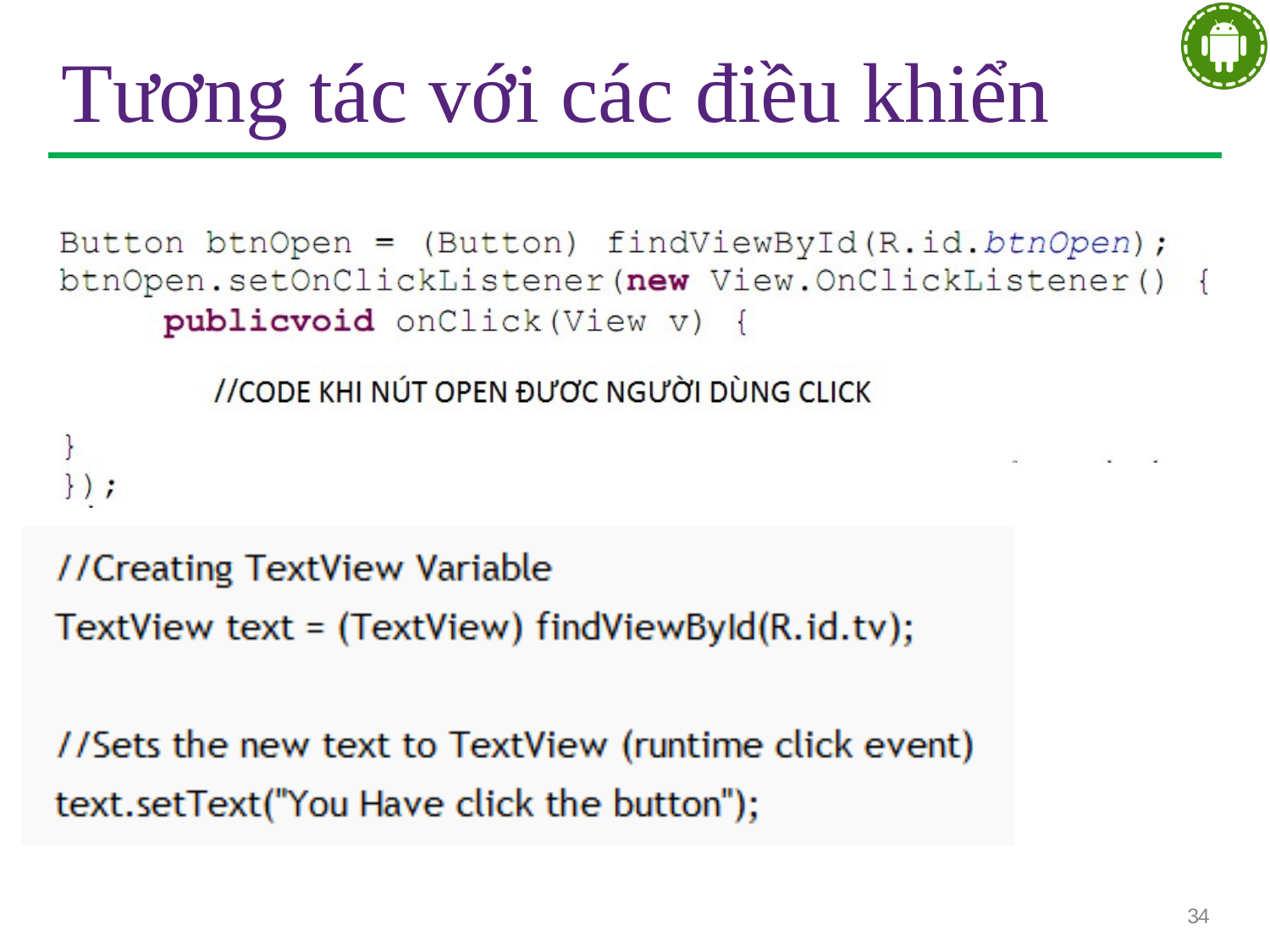

# Tương tác với các điều khiển

34